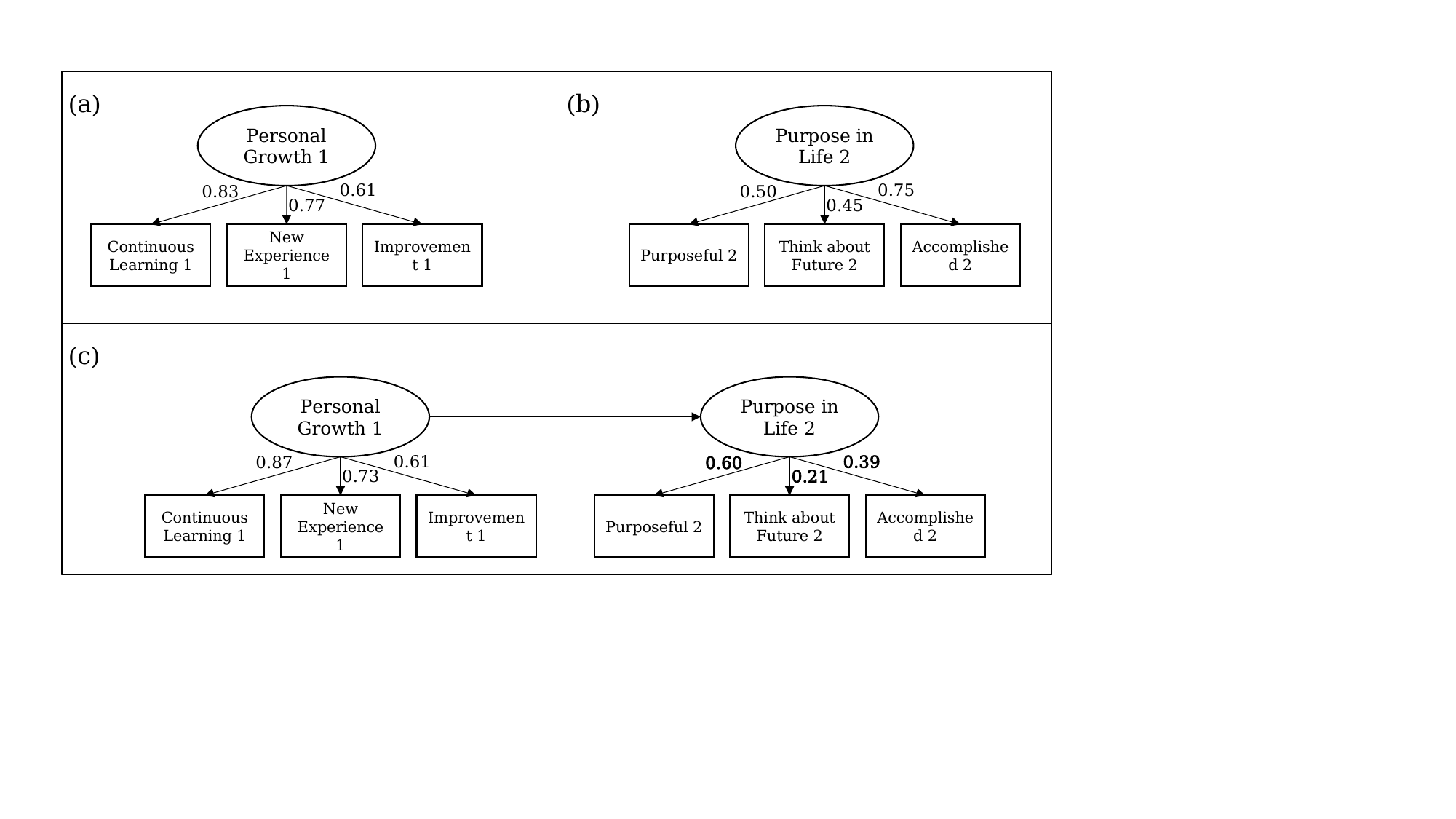

(b)
(a)
Personal Growth 1
Purpose in Life 2
0.61
0.75
0.83
0.50
0.77
0.45
Continuous Learning 1
New Experience 1
Improvement 1
Purposeful 2
Think about Future 2
Accomplished 2

(c)
Personal Growth 1
Purpose in Life 2
0.61
0.39
0.87
0.60
0.73
0.21
Continuous Learning 1
New Experience 1
Improvement 1
Purposeful 2
Think about Future 2
Accomplished 2